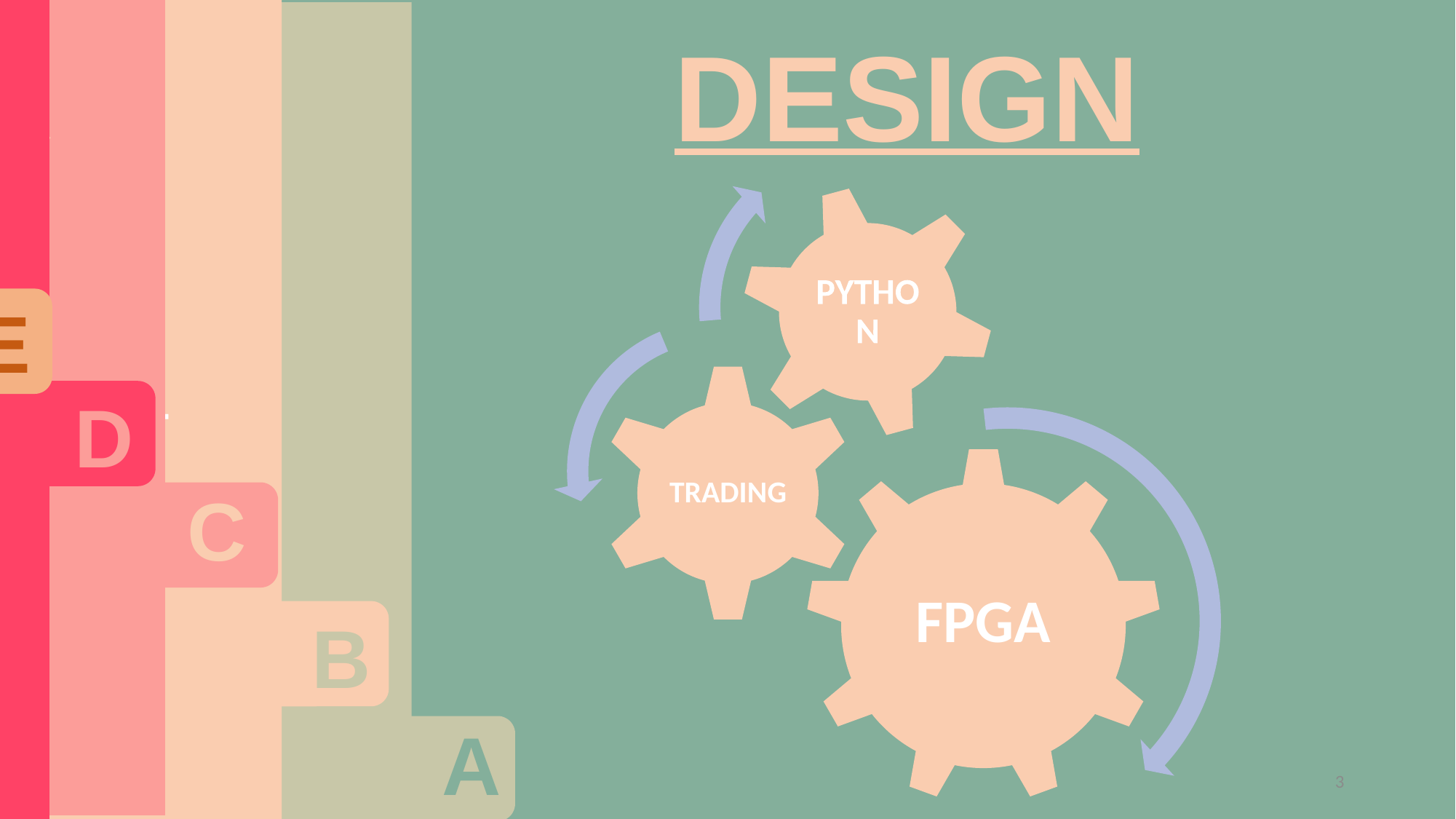

TRADING SYSTEMS

D

TRADING SYSTEMS
VECTORIZED BASED
EVENT DRIVEN BASED
COMPARISION BEWTEEN AI AND MACHINE LEARNING

F

MACHINE LEARNING
TRADING RULES
OUTPUT
INPUT FEATURES
AI BASED
OUTPUT
CODE
TRADING RULES
TRADING ALGORITHM

E

TRADING ALGORITHMS
TRADITIONAL AI BASED
MACHINE LEARNING BASED

C

DATA ORGANIZING

DATA FRAME
DATA SORTING
DATA CLEANING

G

CLOUD COMPUTING
CLOUD COMPUTING
SAVE ELECTRICITY
NO INTERNET CONNECTION NEEDED
SECURITY
NO INTERPTION
EASY ACCESS

B

DATA EXTRACTION
HOST
BROKER
REQUEST DATA
SENT DATA

A

ALGORITHM

VHDL TRADING ALGORITHM FOR FPGA
CLOUD BASED COMPUTING
TRADING ALGORITHM
DATA ORGANIZING
DATA EXTRACTING
DESIGN

FPGA
TRADING
PYTHON
3